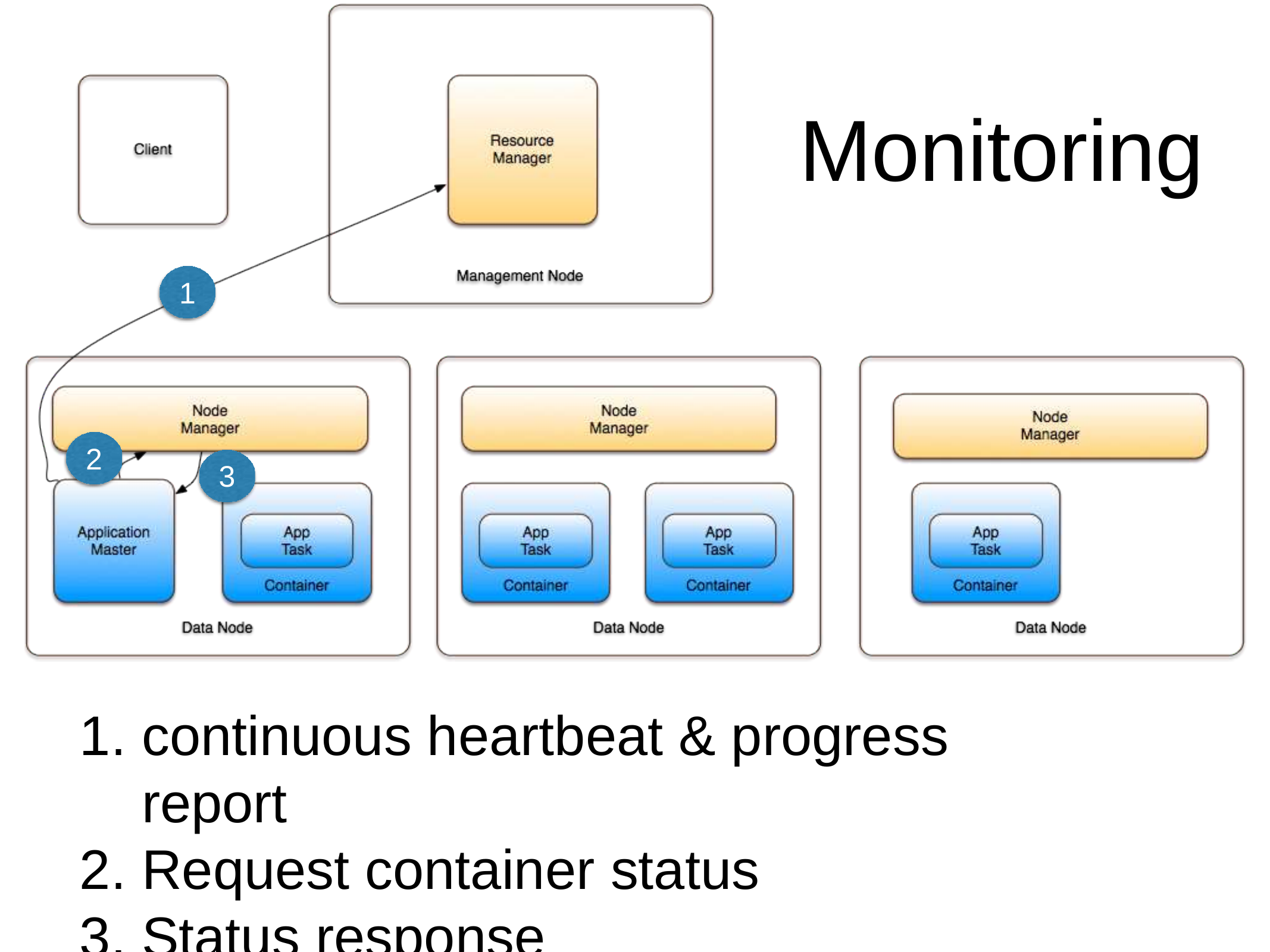

# Monitoring
1

2

3
continuous heartbeat & progress report
Request container status
Status response